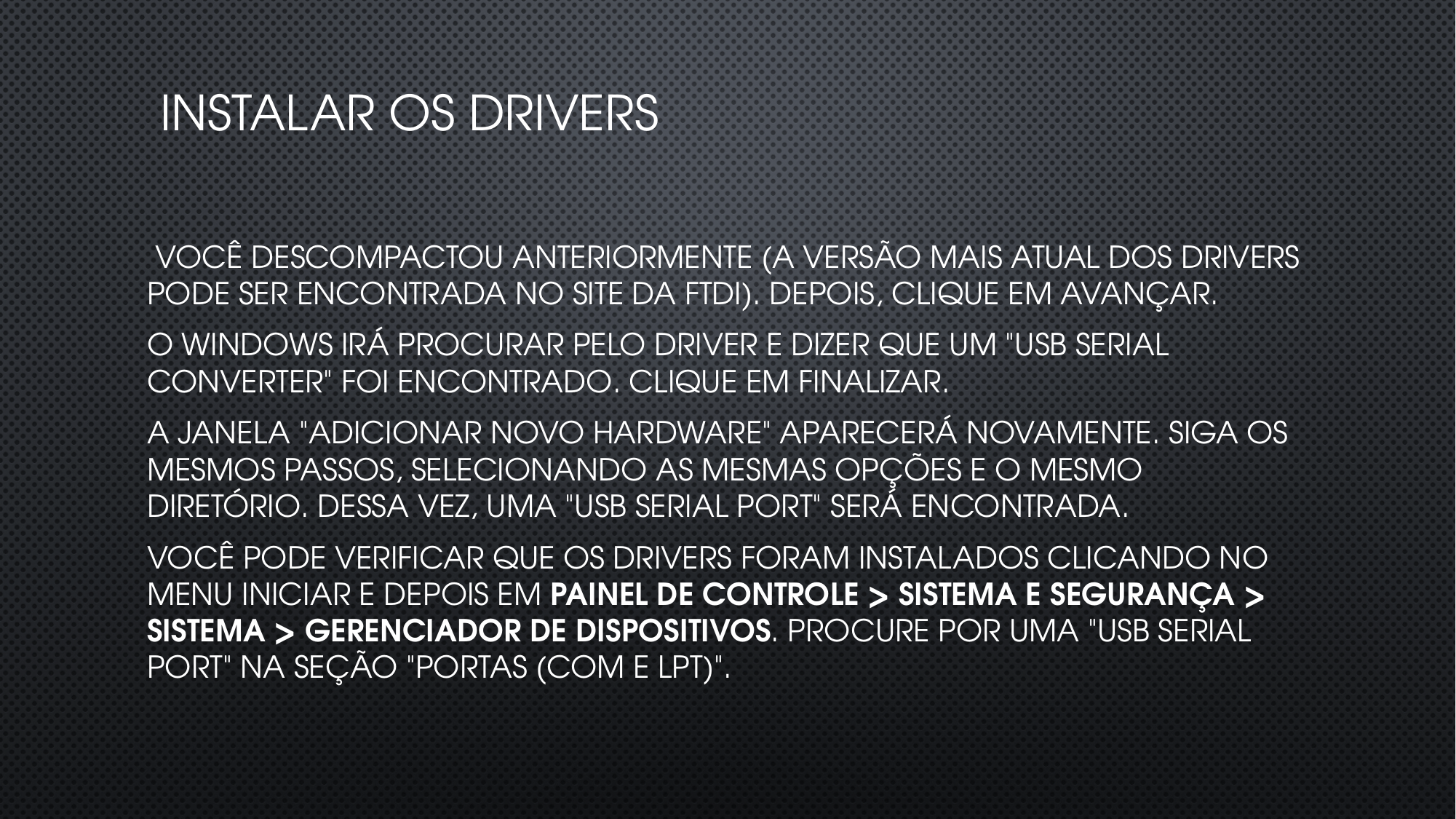

# Instalar os drivers
 você descompactou anteriormente (a versão mais atual dos drivers pode ser encontrada no site da FTDI). Depois, clique em avançar.
O Windows irá procurar pelo driver e dizer que um "USB Serial Converter" foi encontrado. Clique em finalizar.
A janela "Adicionar novo hardware" aparecerá novamente. Siga os mesmos passos, selecionando as mesmas opções e o mesmo diretório. Dessa vez, uma "USB Serial Port" será encontrada.
Você pode verificar que os drivers foram instalados clicando no menu iniciar e depois em Painel de Controle > Sistema e Segurança > Sistema > Gerenciador de Dispositivos. Procure por uma "USB Serial Port" na seção "Portas (COM e LPT)".